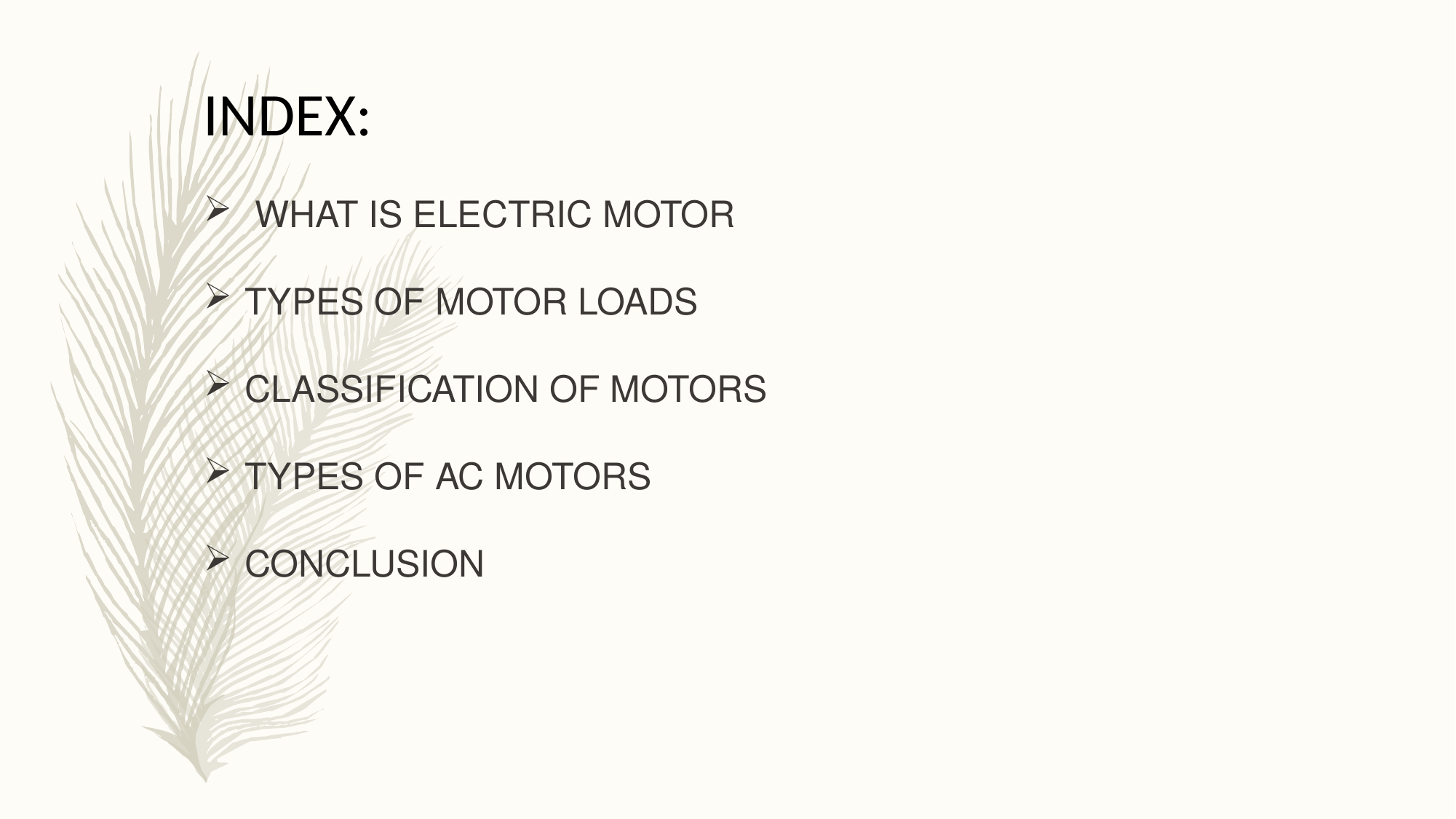

INDEX:
 WHAT IS ELECTRIC MOTOR
TYPES OF MOTOR LOADS
CLASSIFICATION OF MOTORS
TYPES OF AC MOTORS
CONCLUSION